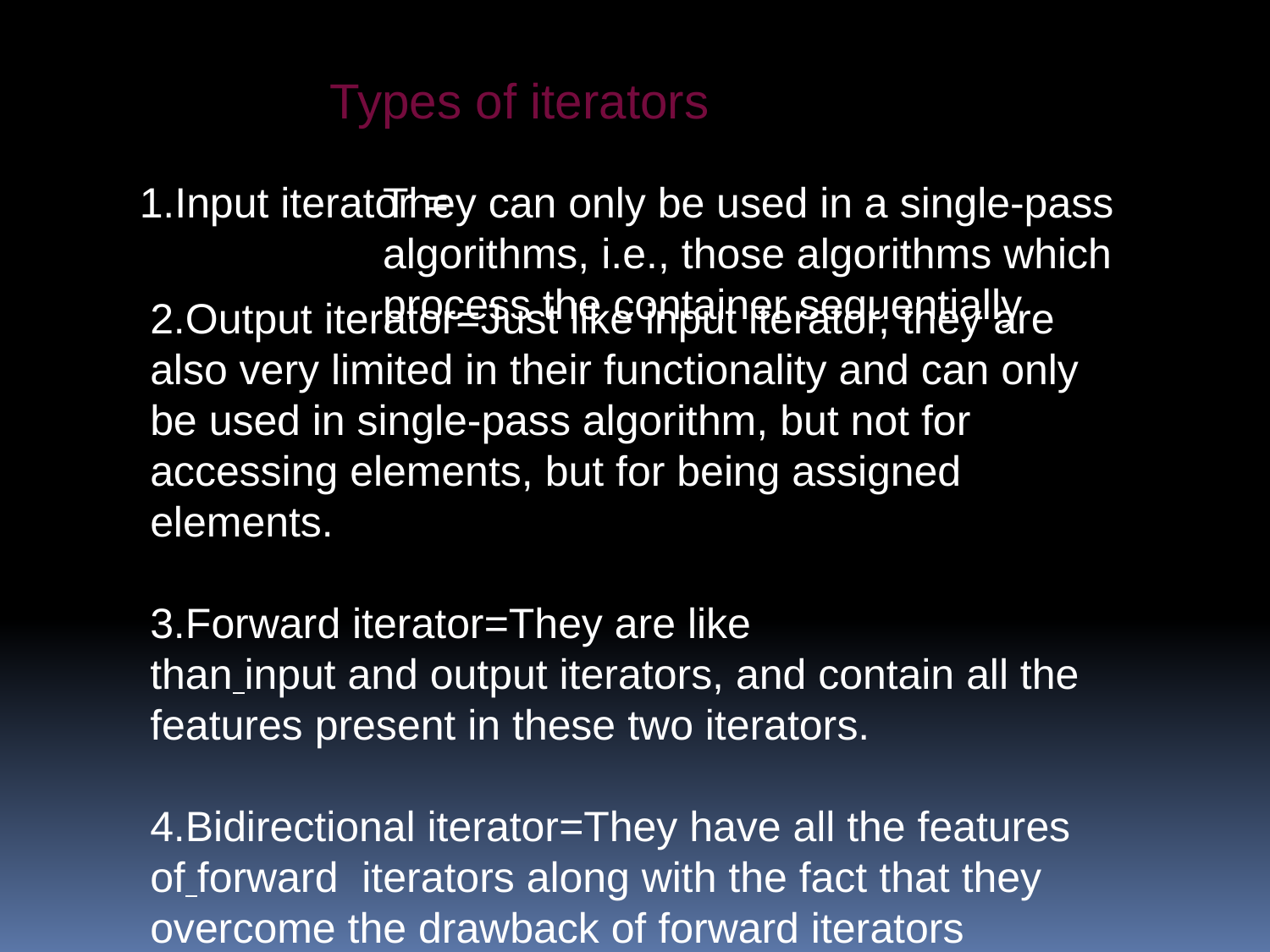

Types of iterators
1.Input iterator =
They can only be used in a single-pass algorithms, i.e., those algorithms which process the container sequentially
2.Output iterator=Just like input iterator, they are also very limited in their functionality and can only be used in single-pass algorithm, but not for accessing elements, but for being assigned elements.

3.Forward iterator=They are like than input and output iterators, and contain all the features present in these two iterators.

4.Bidirectional iterator=They have all the features of forward  iterators along with the fact that they overcome the drawback of forward iterators

5.Random access iterator=They are the most powerful iterators. They are the ones whose functionality are same as pointers.